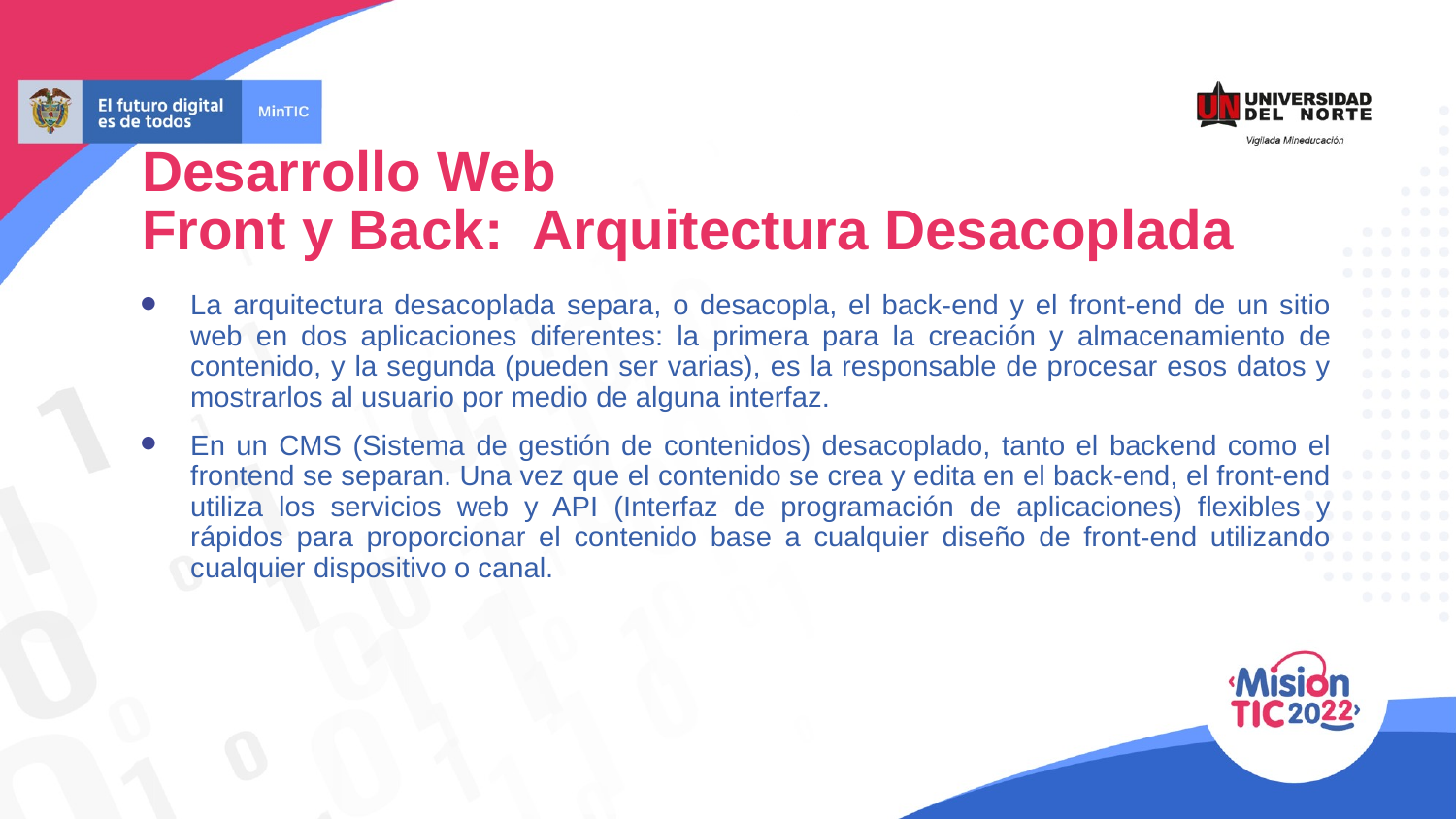

Desarrollo Web
Front y Back:  Arquitectura Desacoplada
La arquitectura desacoplada separa, o desacopla, el back-end y el front-end de un sitio web en dos aplicaciones diferentes: la primera para la creación y almacenamiento de contenido, y la segunda (pueden ser varias), es la responsable de procesar esos datos y mostrarlos al usuario por medio de alguna interfaz.
En un CMS (Sistema de gestión de contenidos) desacoplado, tanto el backend como el frontend se separan. Una vez que el contenido se crea y edita en el back-end, el front-end utiliza los servicios web y API (Interfaz de programación de aplicaciones) flexibles y rápidos para proporcionar el contenido base a cualquier diseño de front-end utilizando cualquier dispositivo o canal.